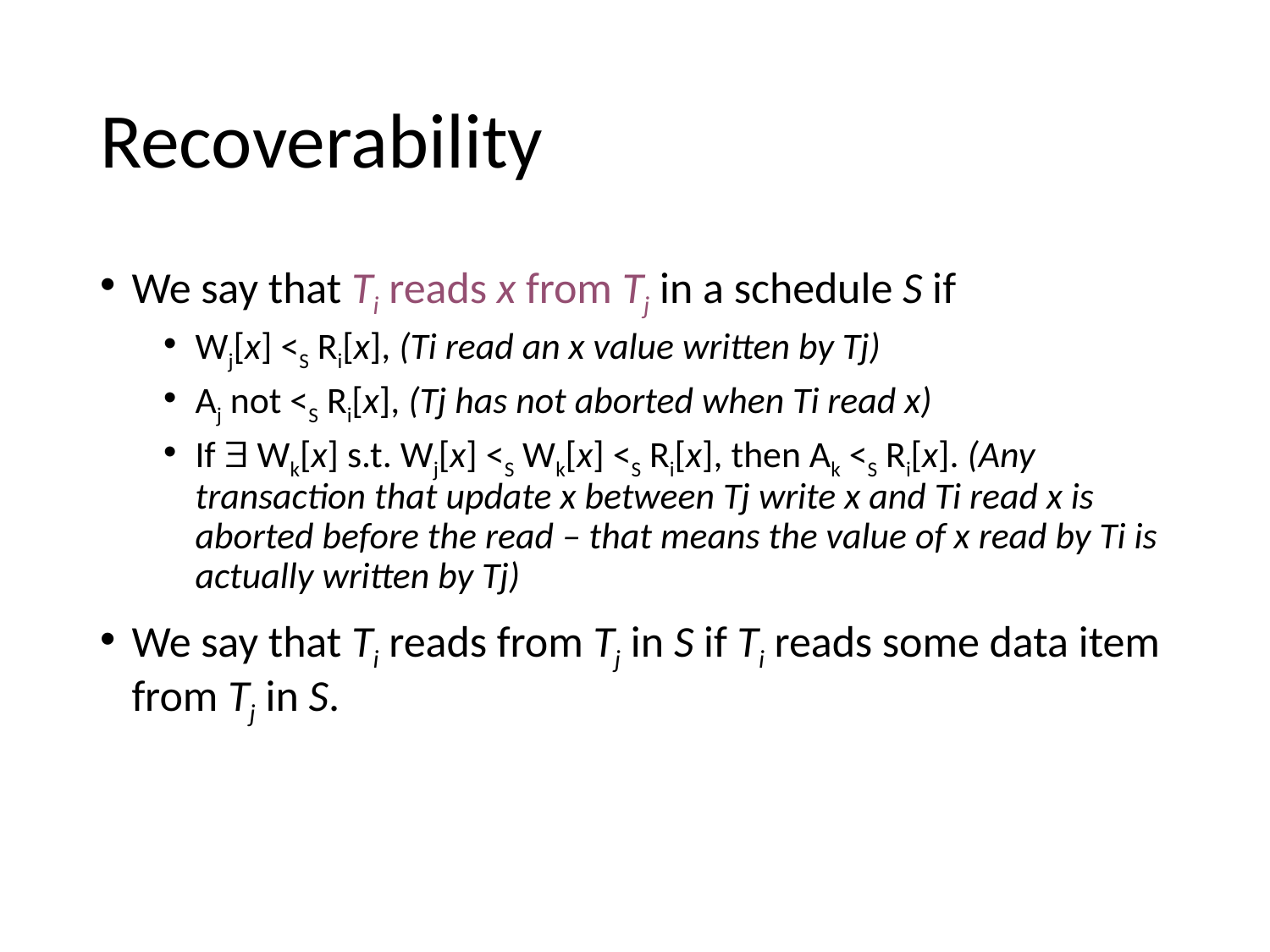

# Recoverability
We say that Ti reads x from Tj in a schedule S if
Wj[x] <S Ri[x], (Ti read an x value written by Tj)
Aj not <S Ri[x], (Tj has not aborted when Ti read x)
If ∃ Wk[x] s.t. Wj[x] <S Wk[x] <S Ri[x], then Ak <S Ri[x]. (Any transaction that update x between Tj write x and Ti read x is aborted before the read – that means the value of x read by Ti is actually written by Tj)
We say that Ti reads from Tj in S if Ti reads some data item from Tj in S.